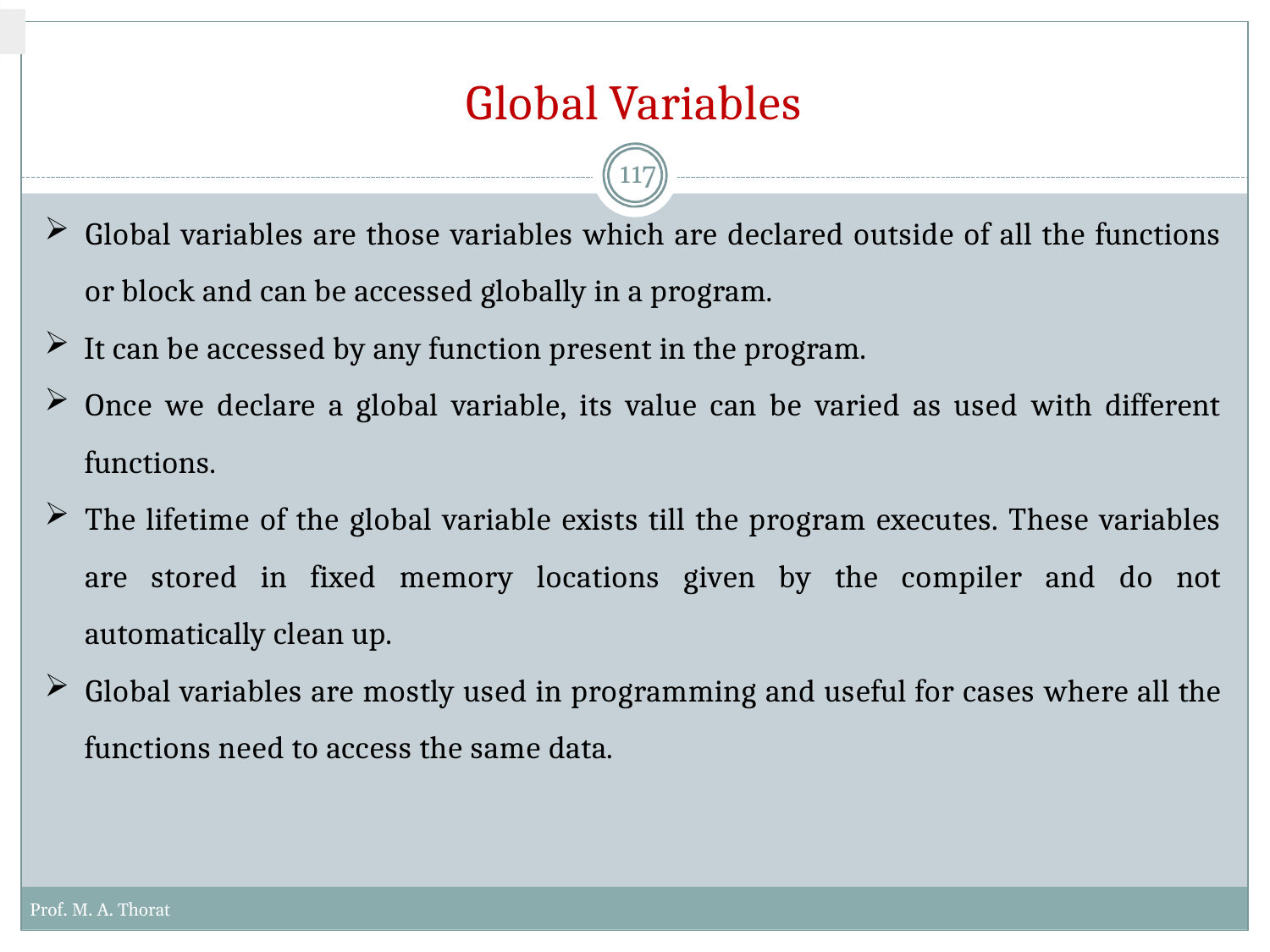

# Global Variables
117
Global variables are those variables which are declared outside of all the functions or block and can be accessed globally in a program.
It can be accessed by any function present in the program.
Once we declare a global variable, its value can be varied as used with different functions.
The lifetime of the global variable exists till the program executes. These variables are  stored  in  fixed  memory  locations  given  by  the  compiler  and  do  not automatically clean up.
Global variables are mostly used in programming and useful for cases where all the functions need to access the same data.
Prof. M. A. Thorat